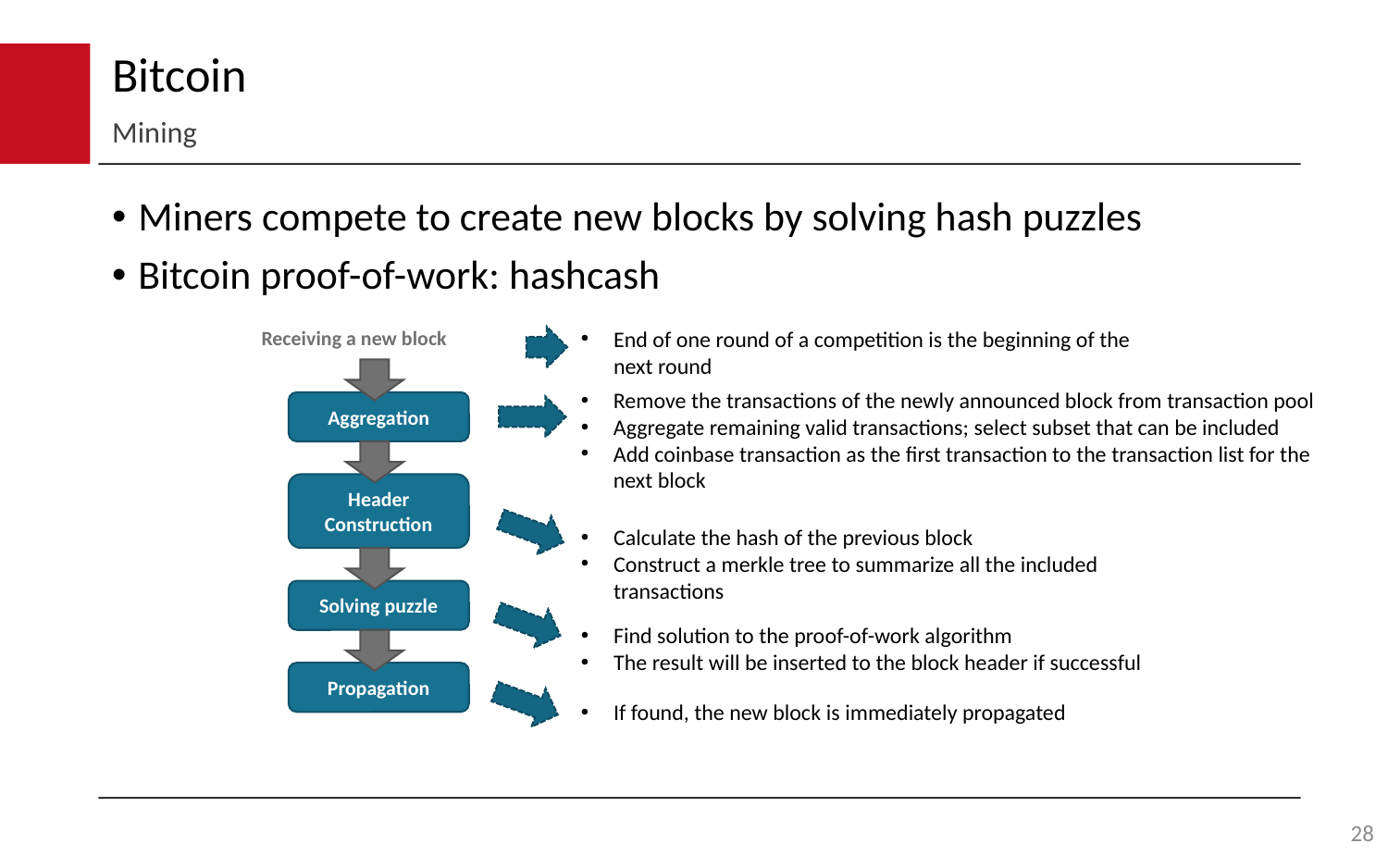

# Bitcoin
Mining
Miners compete to create new blocks by solving hash puzzles
Bitcoin proof-of-work: hashcash

Receiving a new block
End of one round of a competition is the beginning of the next round

Remove the transactions of the newly announced block from transaction pool
Aggregate remaining valid transactions; select subset that can be included
Add coinbase transaction as the first transaction to the transaction list for the next block

Aggregation

Header Construction

Calculate the hash of the previous block
Construct a merkle tree to summarize all the included transactions

Solving puzzle

Find solution to the proof-of-work algorithm
The result will be inserted to the block header if successful

Propagation

If found, the new block is immediately propagated
28